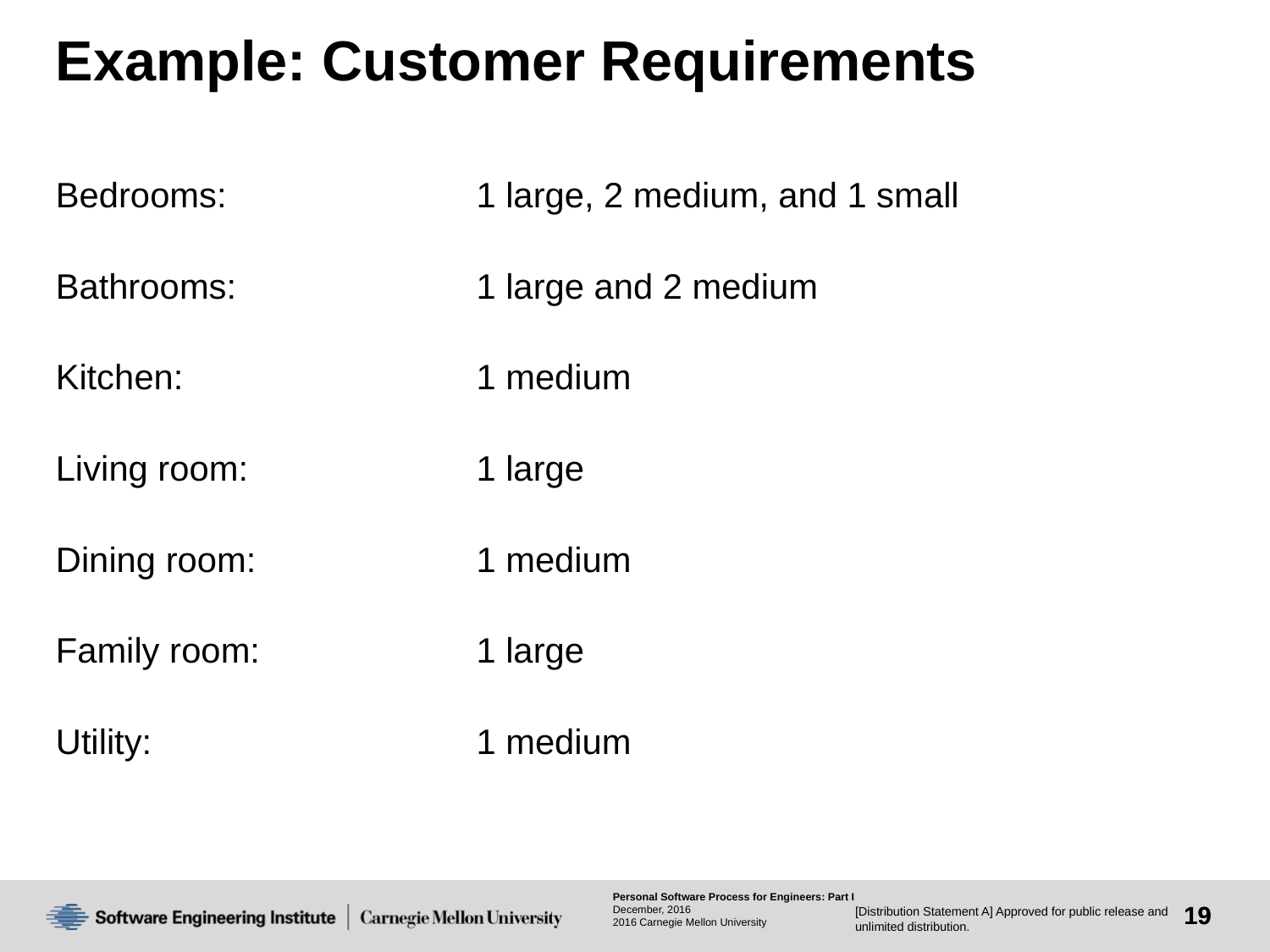

# Example: Customer Requirements
| Bedrooms: | 1 large, 2 medium, and 1 small |
| --- | --- |
| Bathrooms: | 1 large and 2 medium |
| Kitchen: | 1 medium |
| Living room: | 1 large |
| Dining room: | 1 medium |
| Family room: | 1 large |
| Utility: | 1 medium |